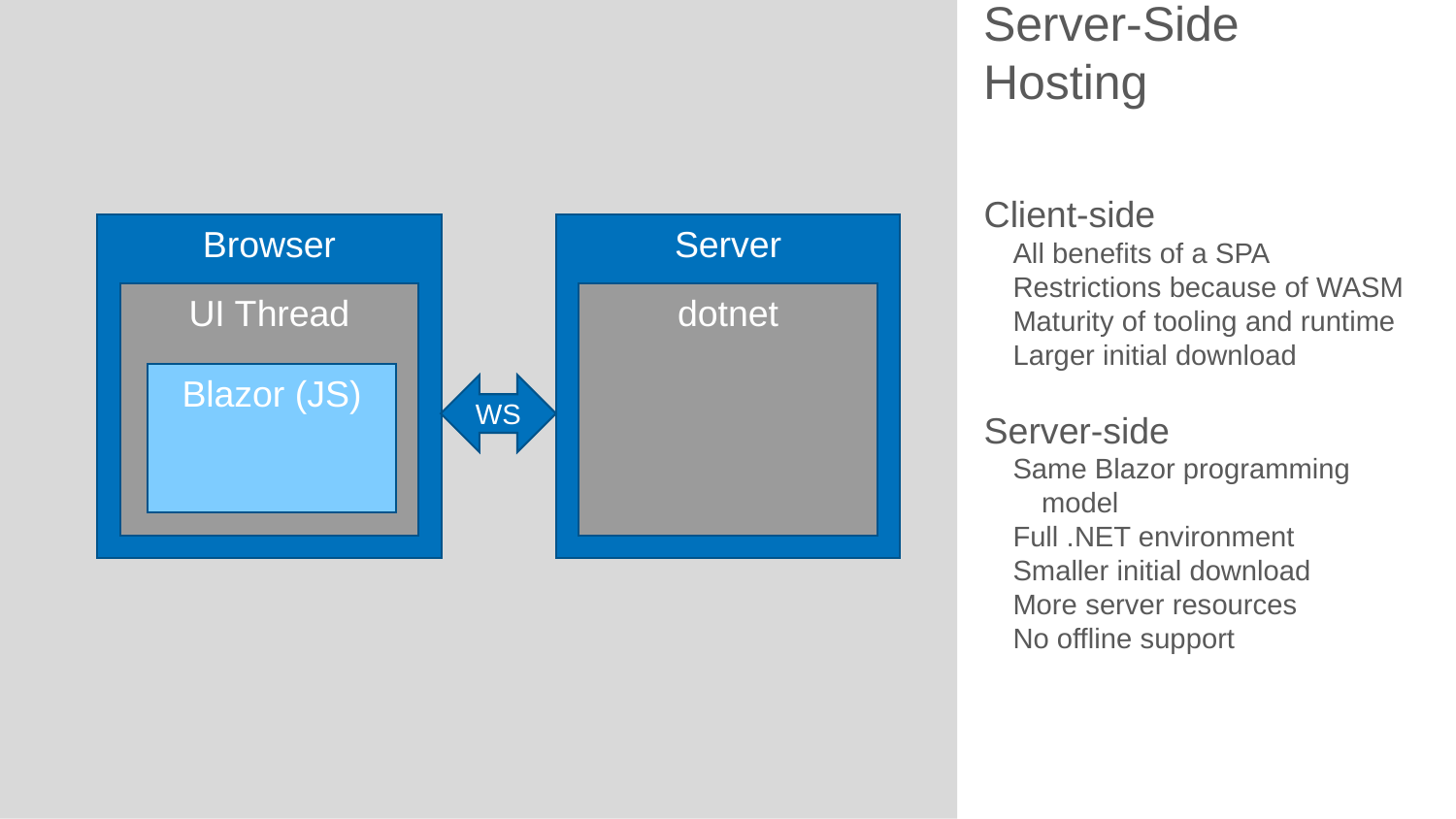

# Server-Side Hosting

Client-side
All benefits of a SPA
Restrictions because of WASM
Maturity of tooling and runtime
Larger initial download
Server-side
Same Blazor programming model
Full .NET environment
Smaller initial download
More server resources
No offline support
Browser
Server
UI Thread
dotnet
Blazor
Blazor (JS)
WS